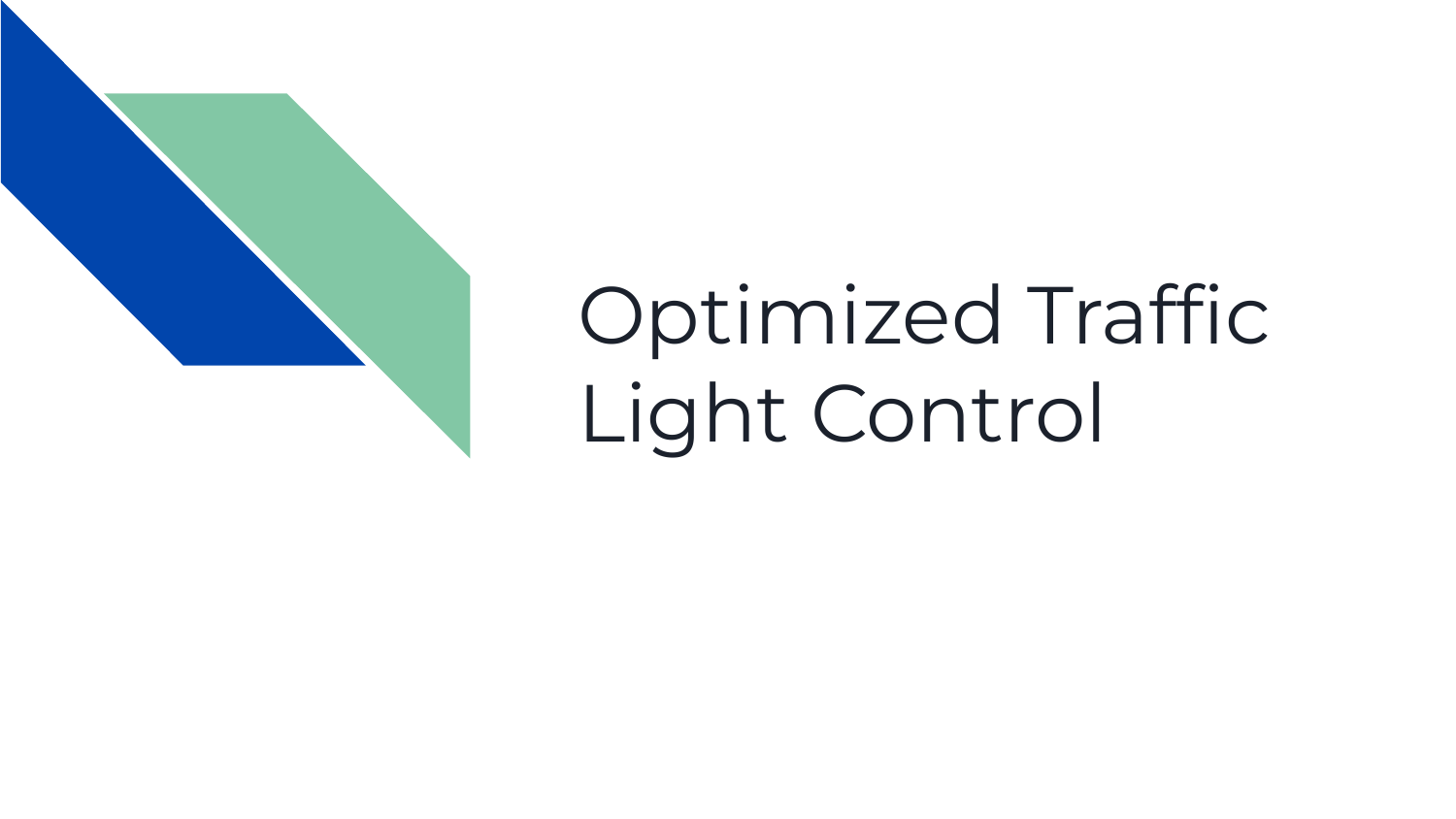

# Optimized Traffic Light Control
Team members: Rodrigo Esteves, Emmanuel Pimentel, Aryan Singh, Song Thao